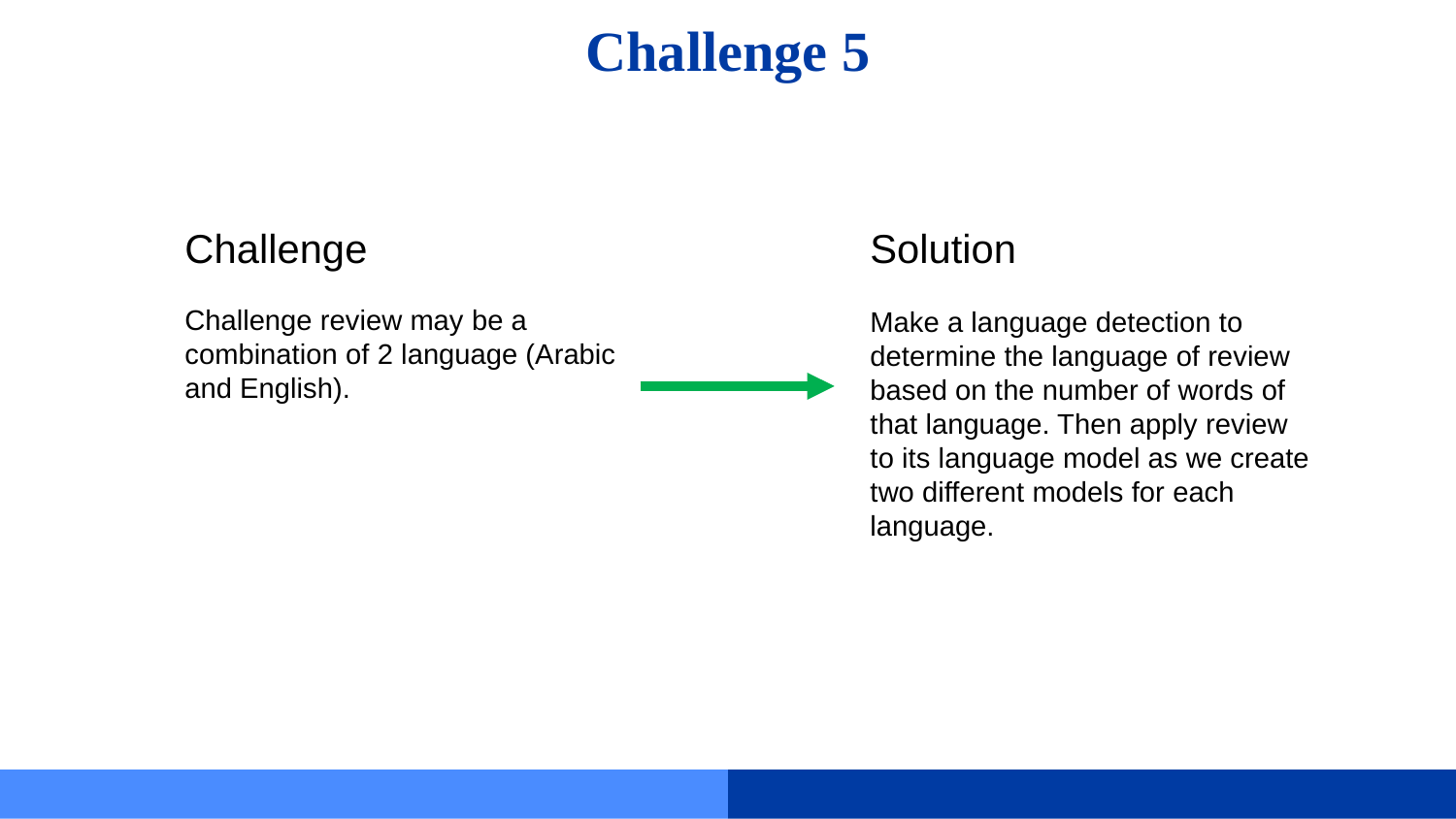

# Challenge 5
Challenge
Solution
Challenge review may be a combination of 2 language (Arabic and English).
Make a language detection to determine the language of review based on the number of words of that language. Then apply review to its language model as we create two different models for each language.